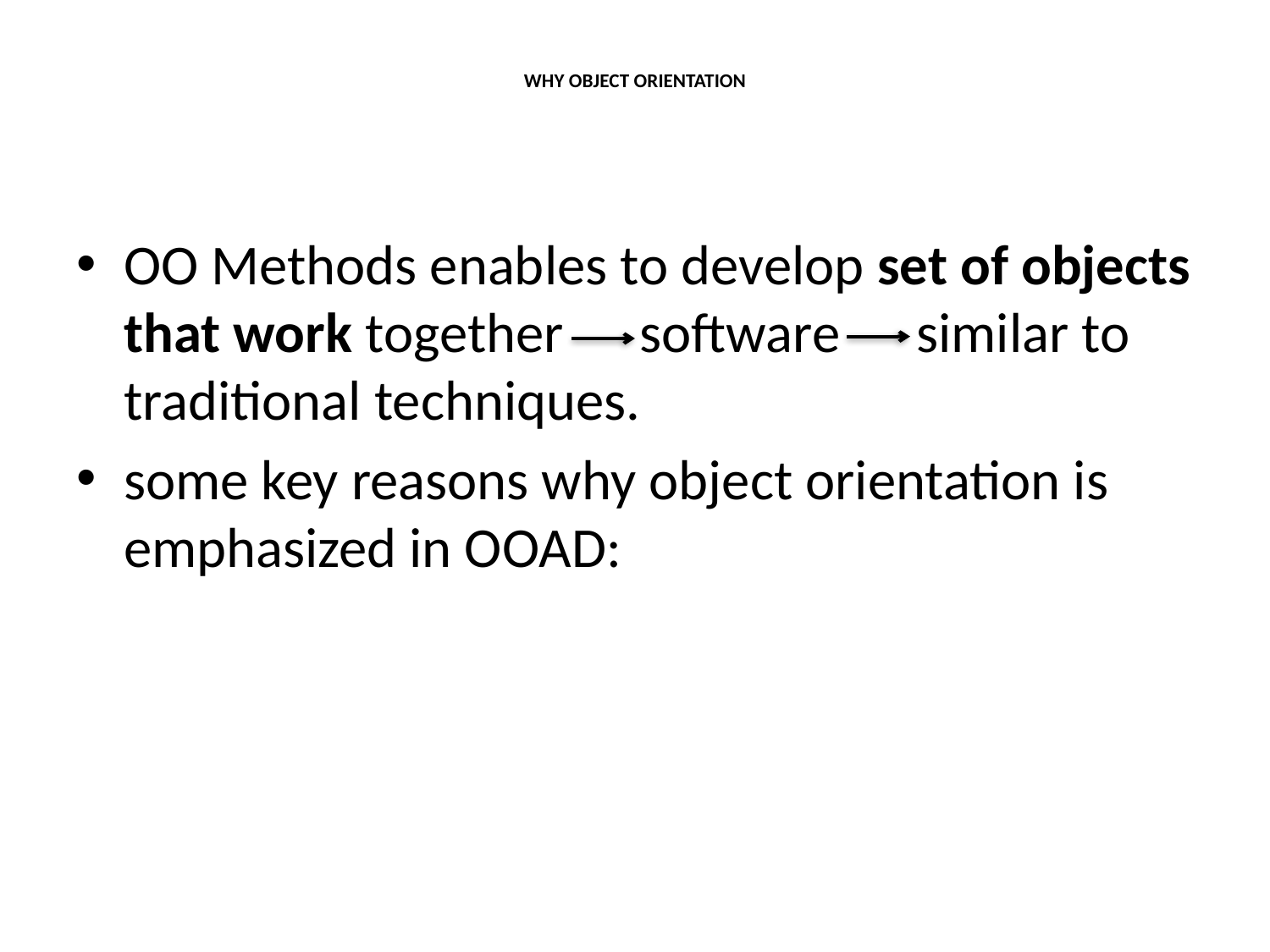

# WHY OBJECT ORIENTATION
OO Methods enables to develop set of objects that work together      software      similar to traditional techniques.
some key reasons why object orientation is emphasized in OOAD: